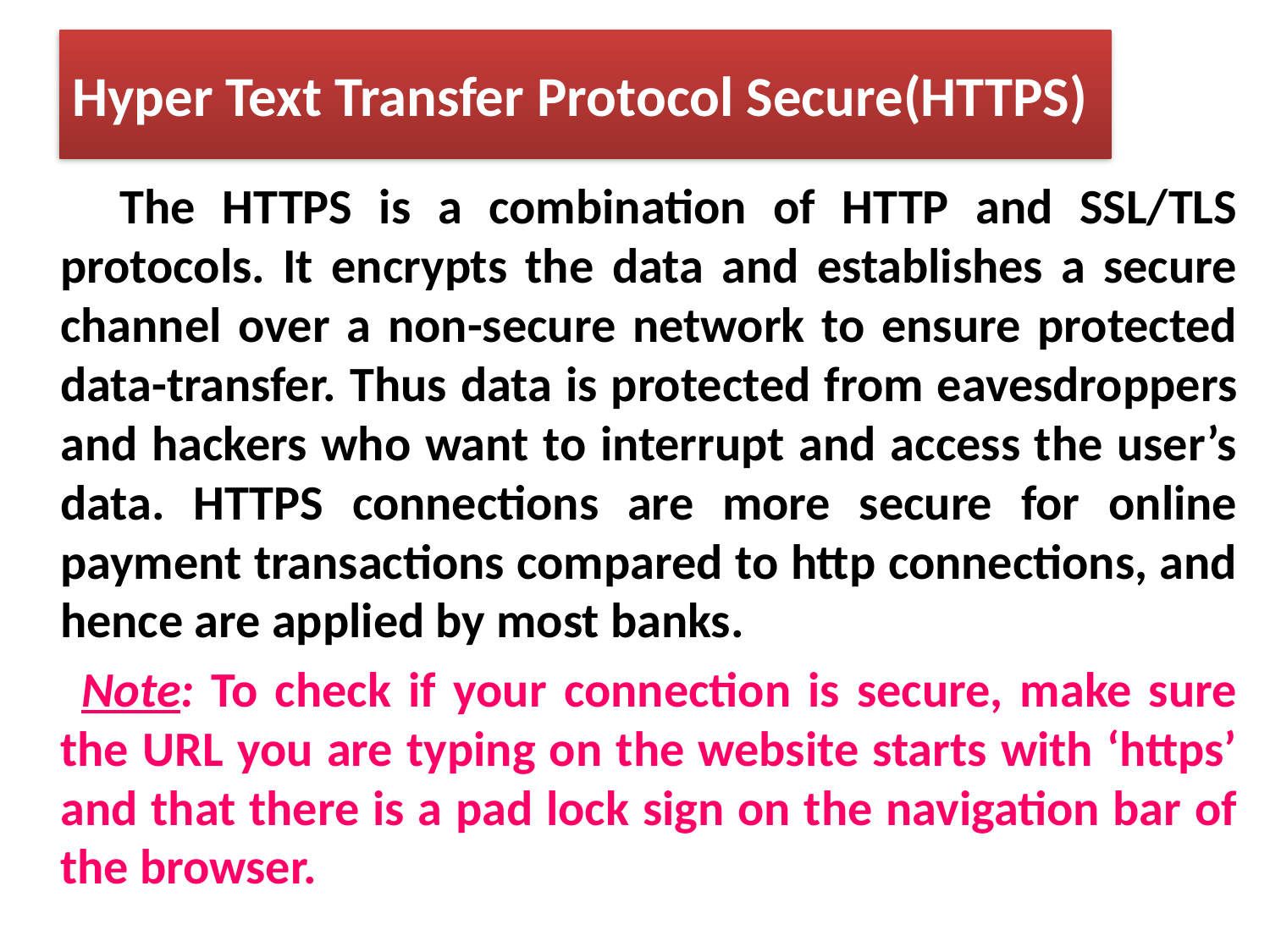

# Hyper Text Transfer Protocol Secure(HTTPS)
    The HTTPS is a combination of HTTP and SSL/TLS protocols. It encrypts the data and establishes a secure channel over a non-secure network to ensure protected data-transfer. Thus data is protected from eavesdroppers and hackers who want to interrupt and access the user’s data. HTTPS connections are more secure for online payment transactions compared to http connections, and hence are applied by most banks.
    Note: To check if your connection is secure, make sure the URL you are typing on the website starts with ‘https’ and that there is a pad lock sign on the navigation bar of the browser.